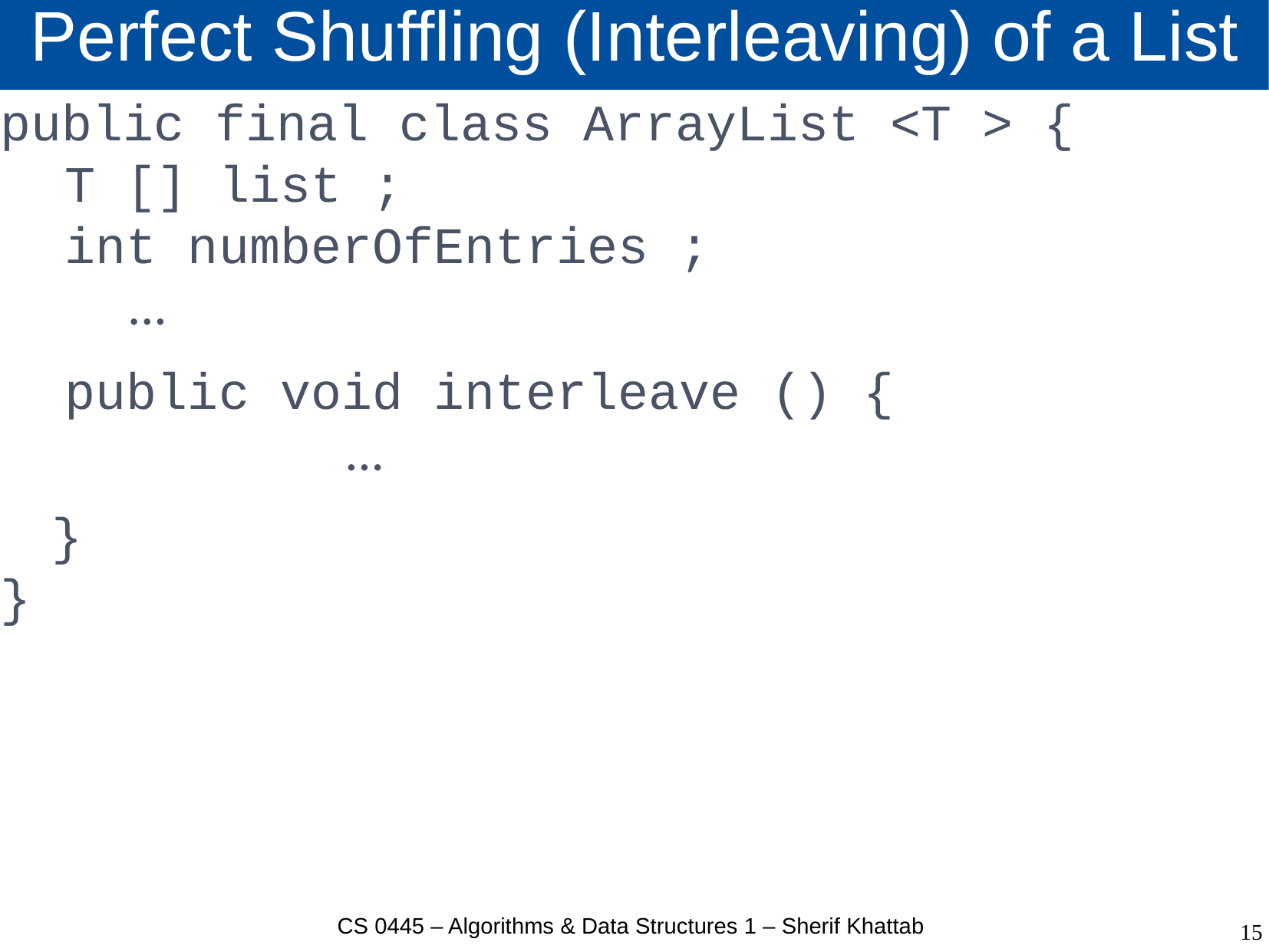

# Perfect Shuffling (Interleaving) of a List
public final class ArrayList <T > {
     T [] list ;
     int numberOfEntries ;
 	 …
     public void interleave () {
			…
    }
}
CS 0445 – Algorithms & Data Structures 1 – Sherif Khattab
15